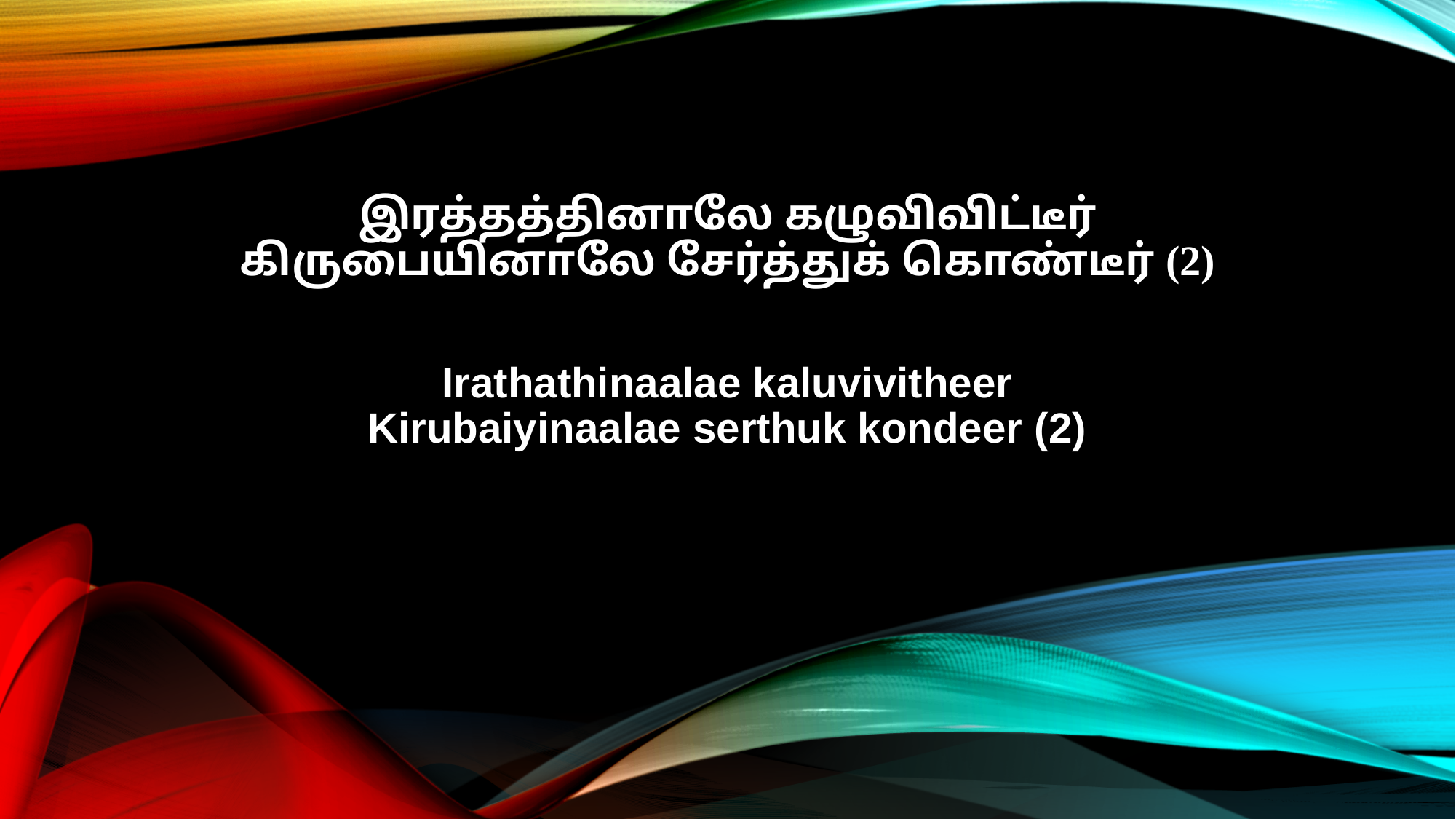

இரத்தத்தினாலே கழுவிவிட்டீர்
கிருபையினாலே சேர்த்துக் கொண்டீர் (2)

Irathathinaalae kaluvivitheer
Kirubaiyinaalae serthuk kondeer (2)